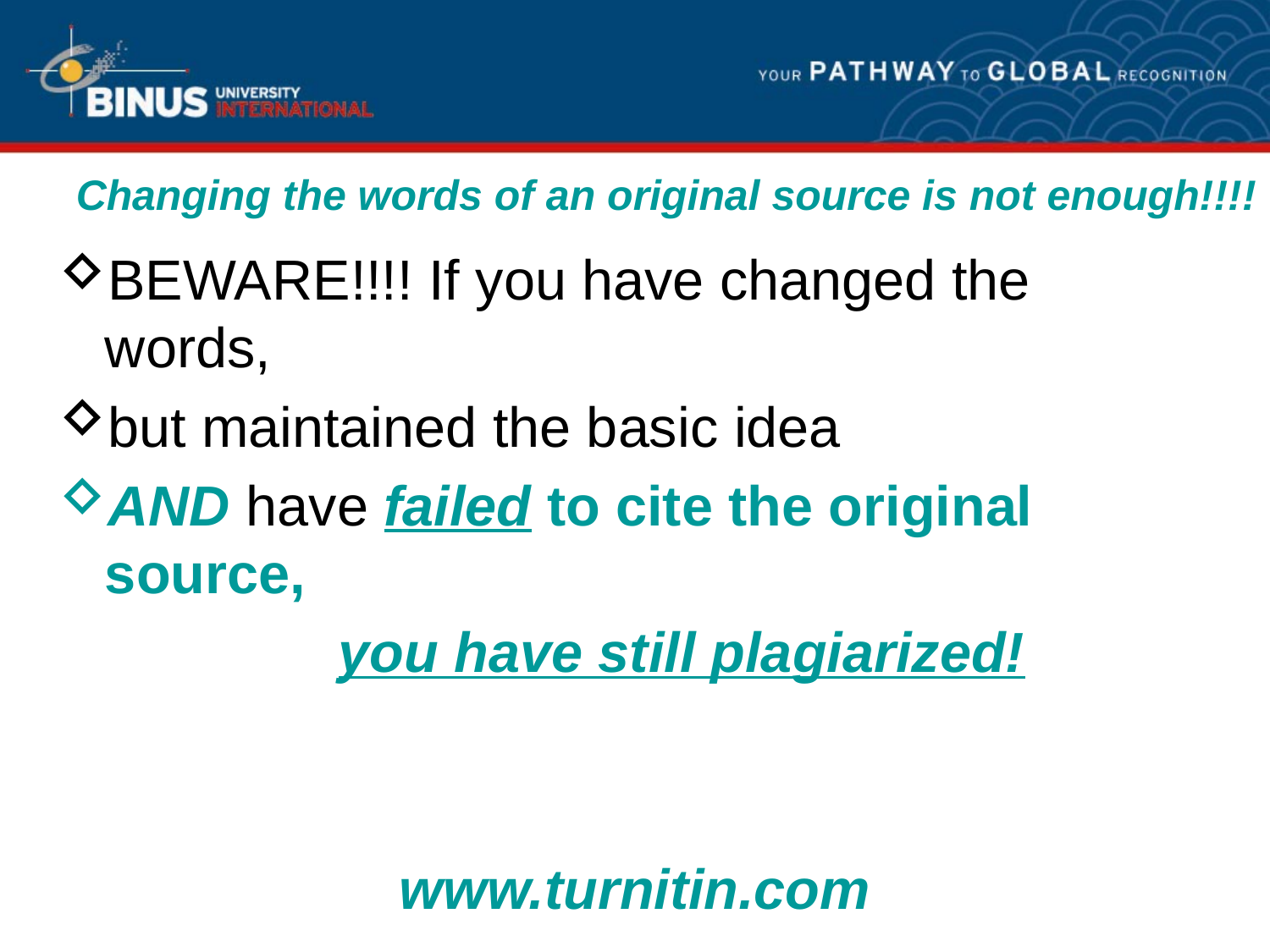

# Changing the words of an original source is not enough!!!!
BEWARE!!!! If you have changed the words,
but maintained the basic idea
AND have failed to cite the original source,
      you have still plagiarized!

www.turnitin.com